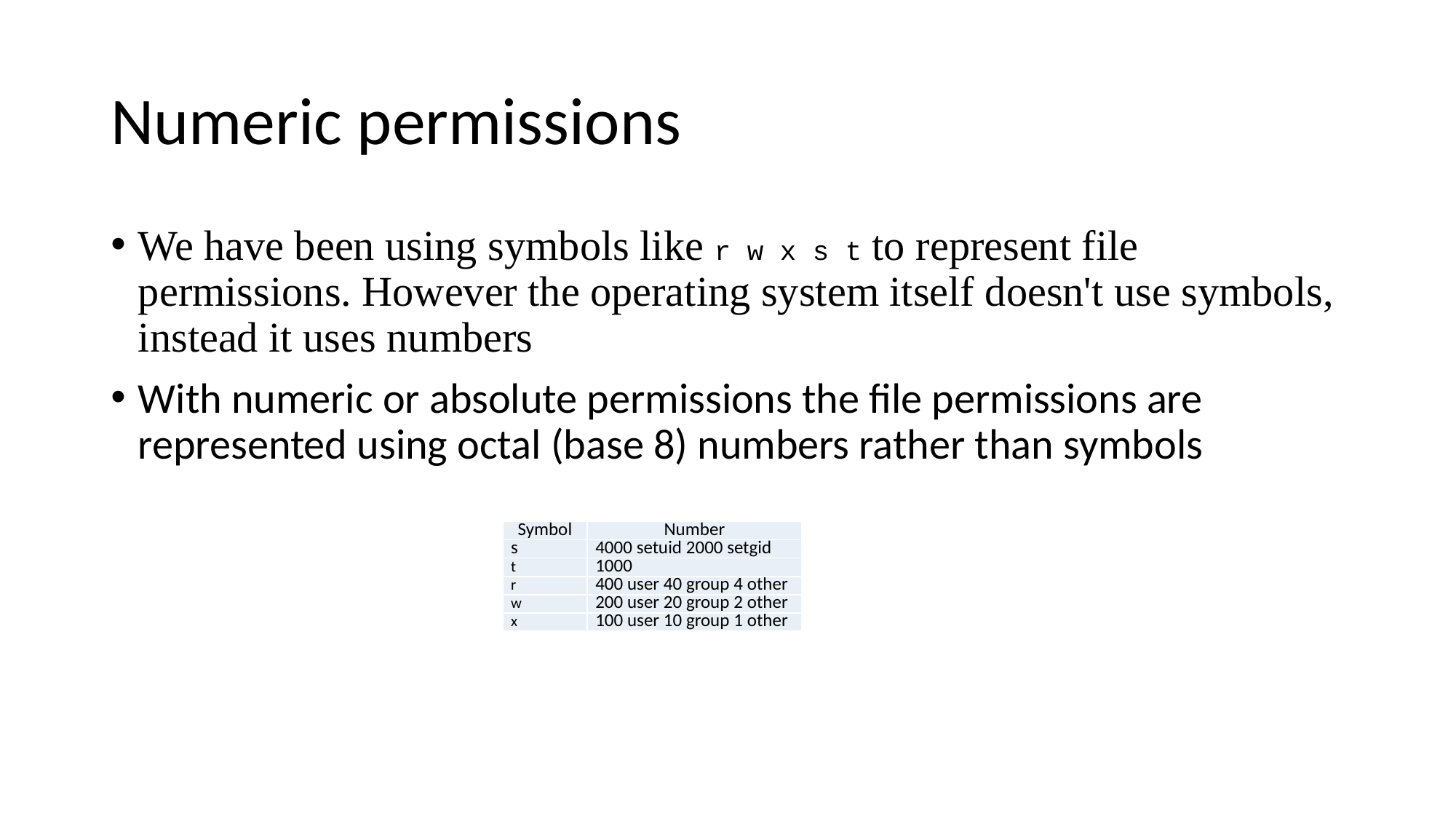

# Numeric permissions
We have been using symbols like r w x s t to represent file permissions. However the operating system itself doesn't use symbols, instead it uses numbers
With numeric or absolute permissions the file permissions are represented using octal (base 8) numbers rather than symbols

| Symbol | Number |
| --- | --- |
| s | 4000 setuid 2000 setgid |
| t | 1000 |
| r | 400 user 40 group 4 other |
| w | 200 user 20 group 2 other |
| x | 100 user 10 group 1 other |